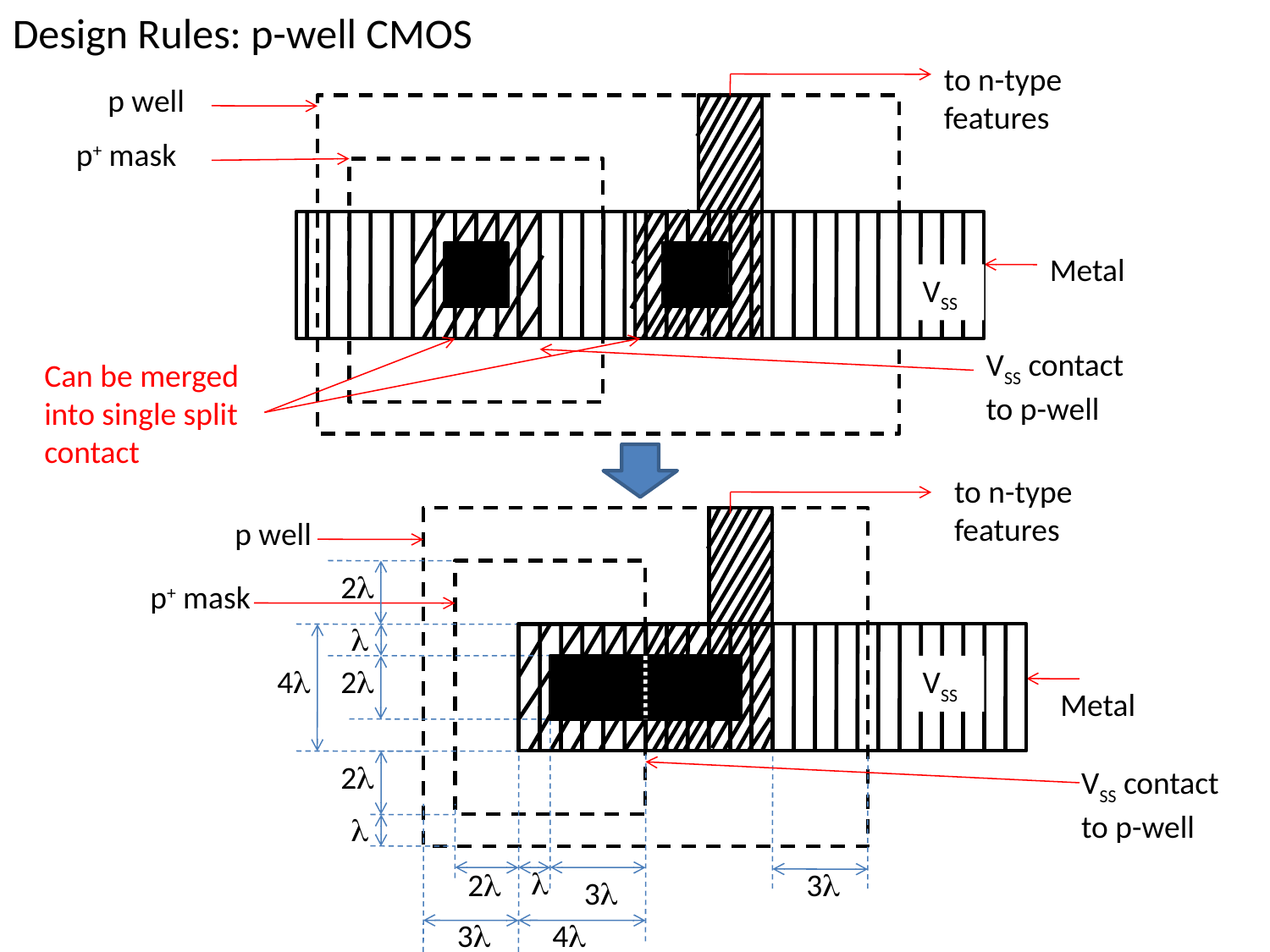

Design Rules: p-well CMOS
to n-type features
p well

p+ mask

Metal
VSS
Can be merged into single split contact
VSS contact to p-well

to n-type features

p well

2λ

p+ mask
λ

4λ
2λ

VSS
Metal
2λ
VSS contact to p-well
λ
λ
2λ
3λ
3λ
3λ
4λ